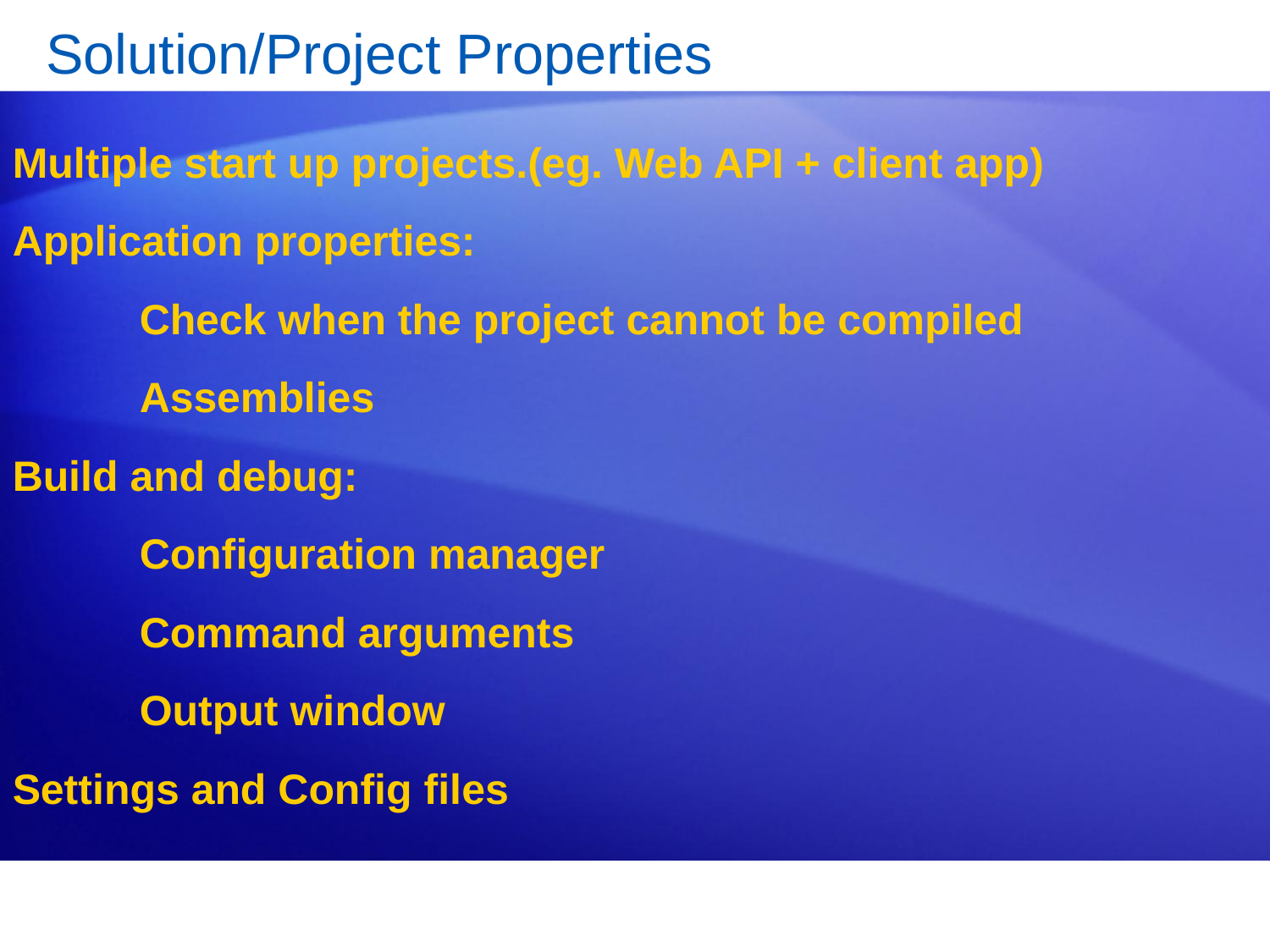

Solution/Project Properties
Multiple start up projects.(eg. Web API + client app)
Application properties:
	Check when the project cannot be compiled
	Assemblies
Build and debug:
	Configuration manager
	Command arguments
	Output window
Settings and Config files